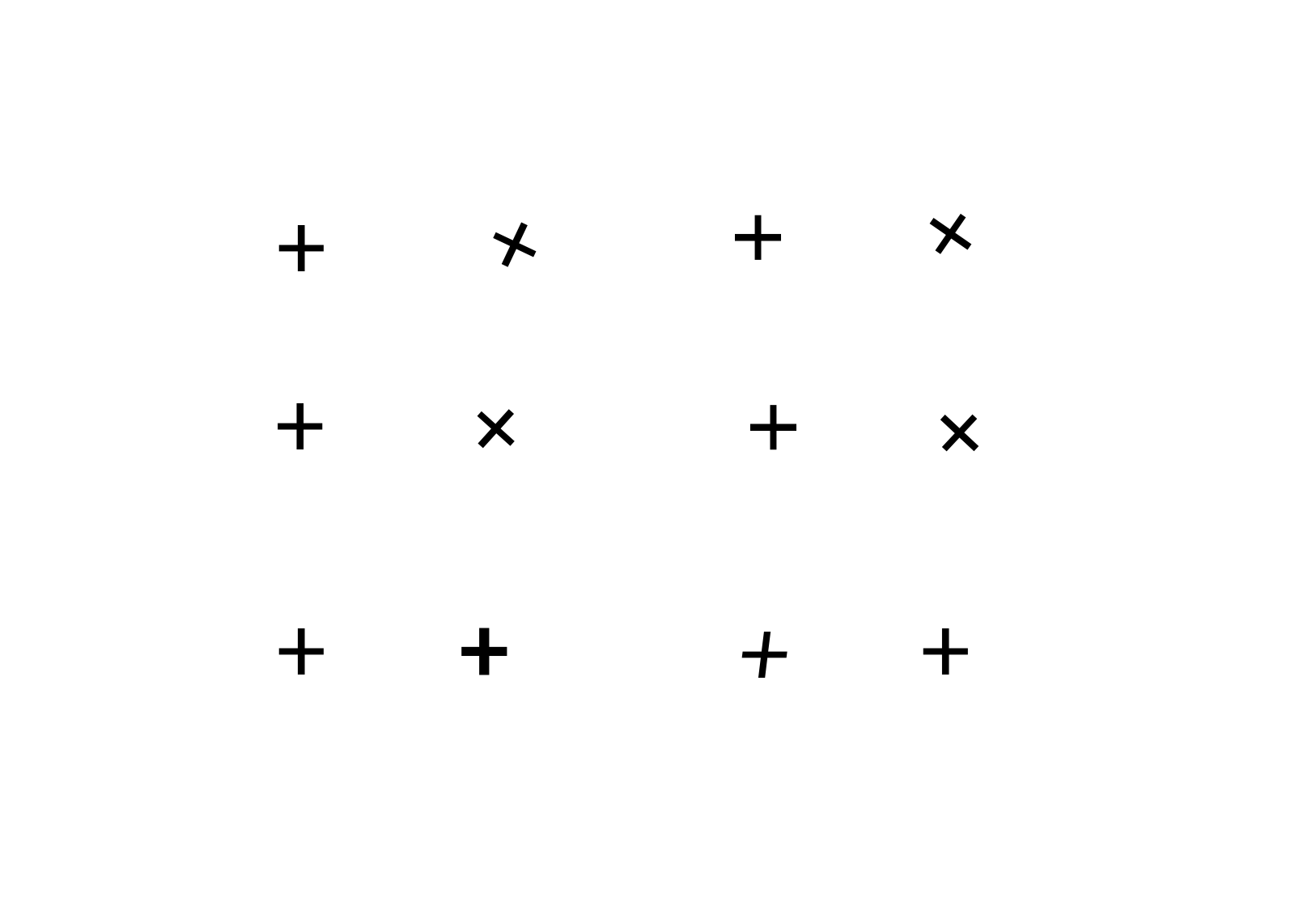

+
+
+
+
+
+
+
+
+
+
+
+